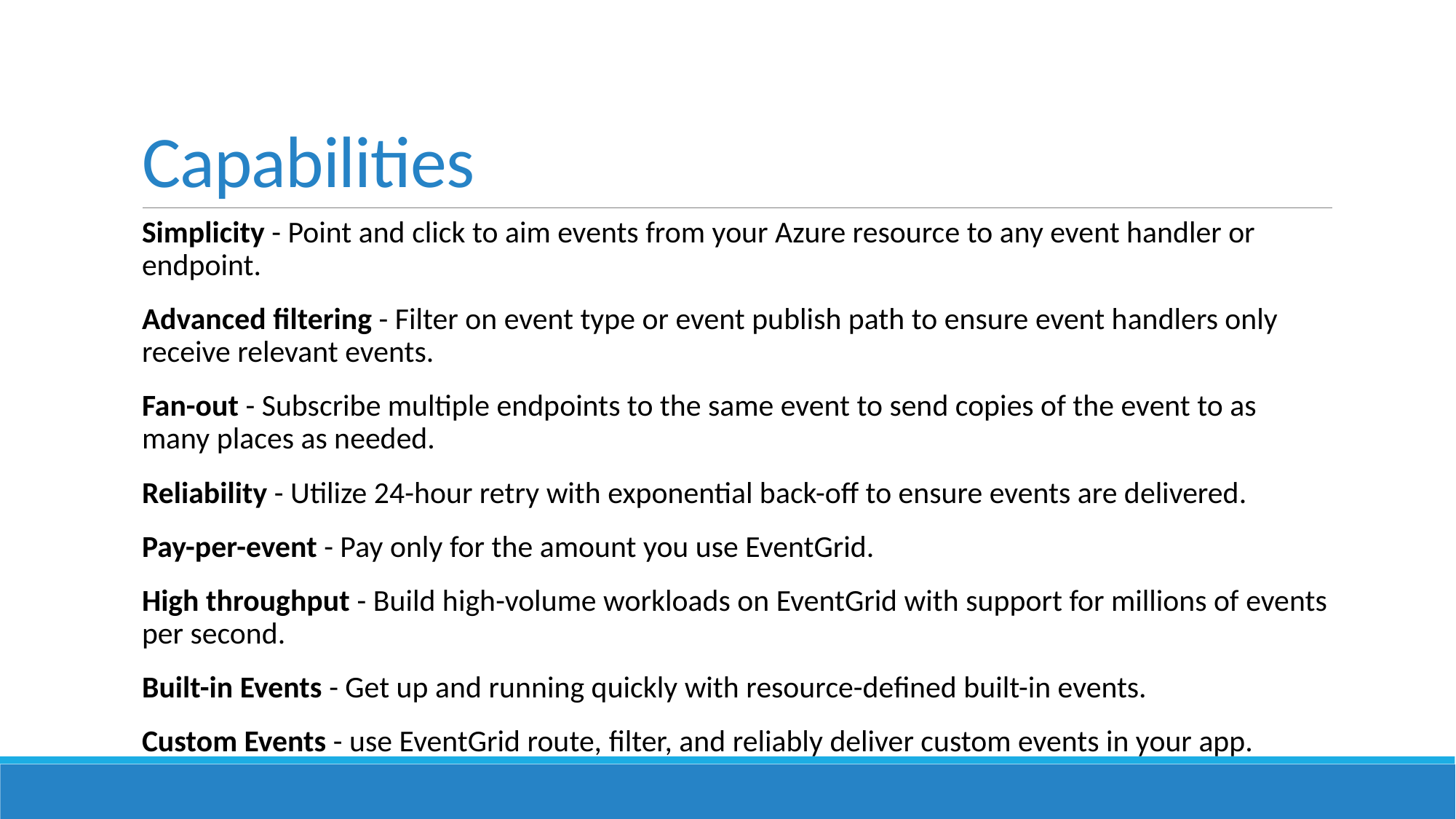

# Capabilities
Simplicity - Point and click to aim events from your Azure resource to any event handler or endpoint.
Advanced filtering - Filter on event type or event publish path to ensure event handlers only receive relevant events.
Fan-out - Subscribe multiple endpoints to the same event to send copies of the event to as many places as needed.
Reliability - Utilize 24-hour retry with exponential back-off to ensure events are delivered.
Pay-per-event - Pay only for the amount you use EventGrid.
High throughput - Build high-volume workloads on EventGrid with support for millions of events per second.
Built-in Events - Get up and running quickly with resource-defined built-in events.
Custom Events - use EventGrid route, filter, and reliably deliver custom events in your app.